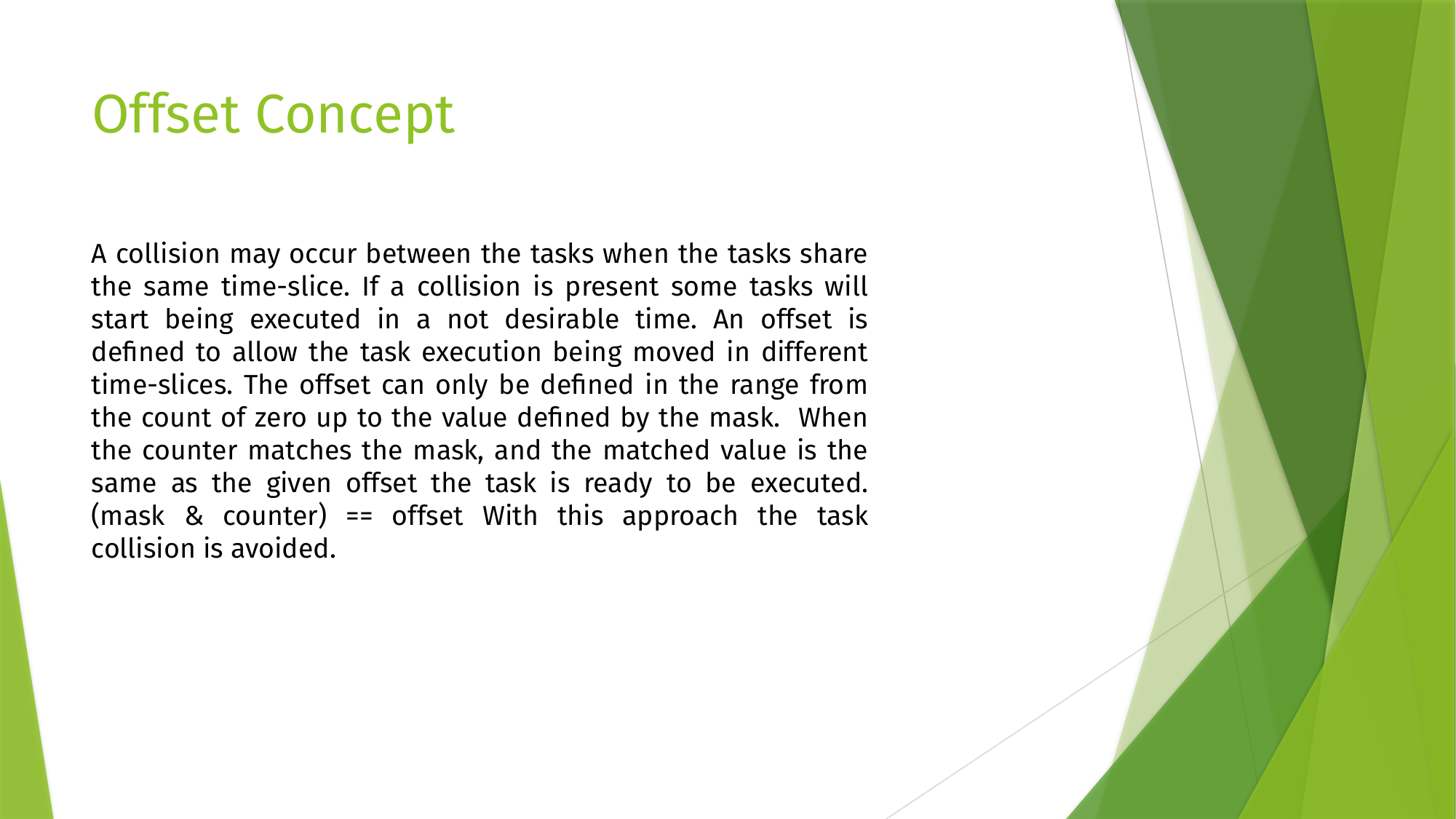

# Offset Concept
A collision may occur between the tasks when the tasks share the same time-slice. If a collision is present some tasks will start being executed in a not desirable time. An offset is defined to allow the task execution being moved in different time-slices. The offset can only be defined in the range from the count of zero up to the value defined by the mask.  When the counter matches the mask, and the matched value is the same as the given offset the task is ready to be executed. (mask & counter) == offset With this approach the task collision is avoided.